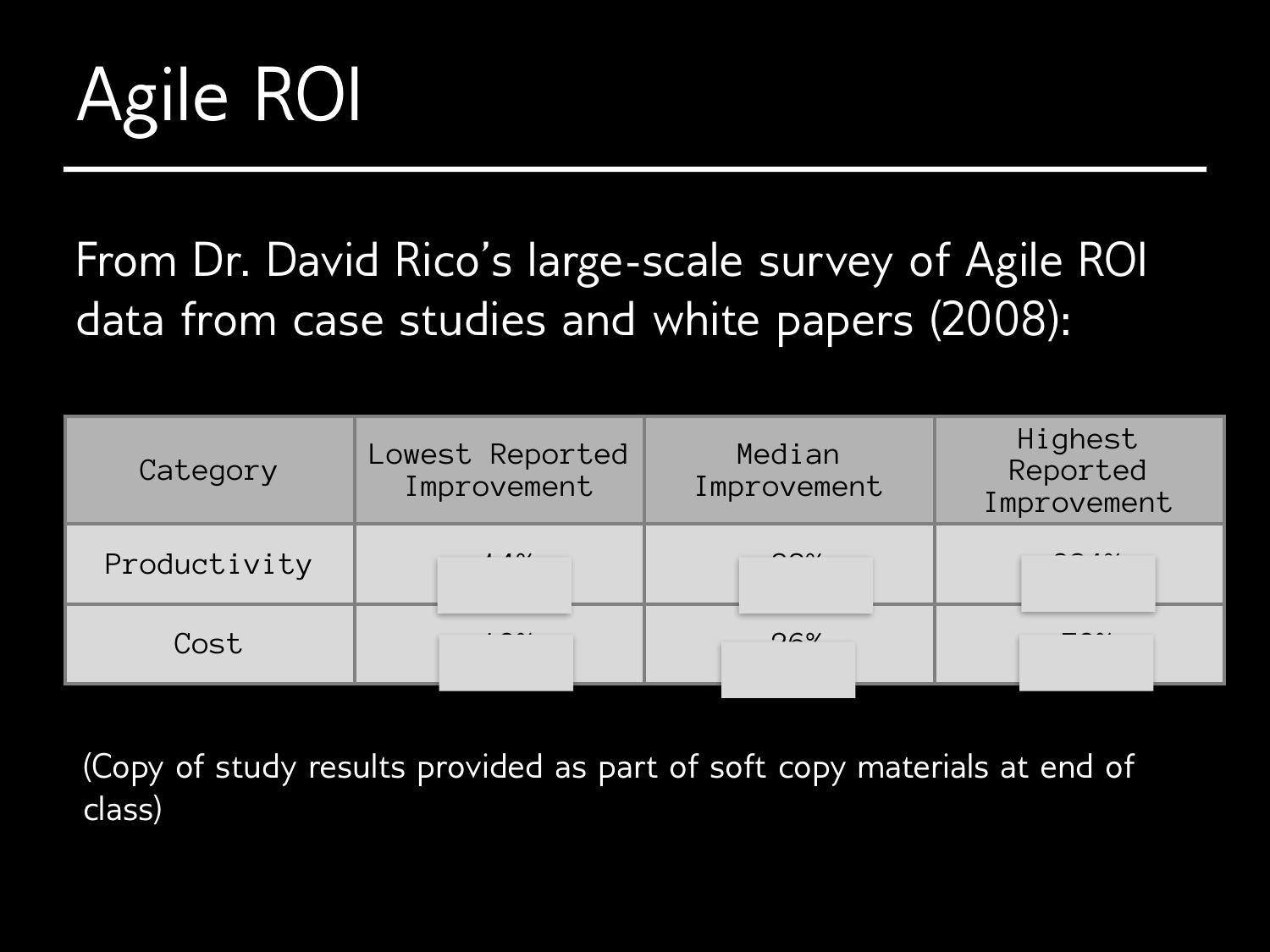

# Agile ROI
From Dr. David Rico’s large-scale survey of Agile ROI data from case studies and white papers (2008):
| Category | Lowest Reported Improvement | Median Improvement | Highest Reported Improvement |
| --- | --- | --- | --- |
| Productivity | +14% | +88% | +384% |
| Cost | -10% | -26% | -70% |

(Copy of study results provided as part of soft copy materials at end of class)